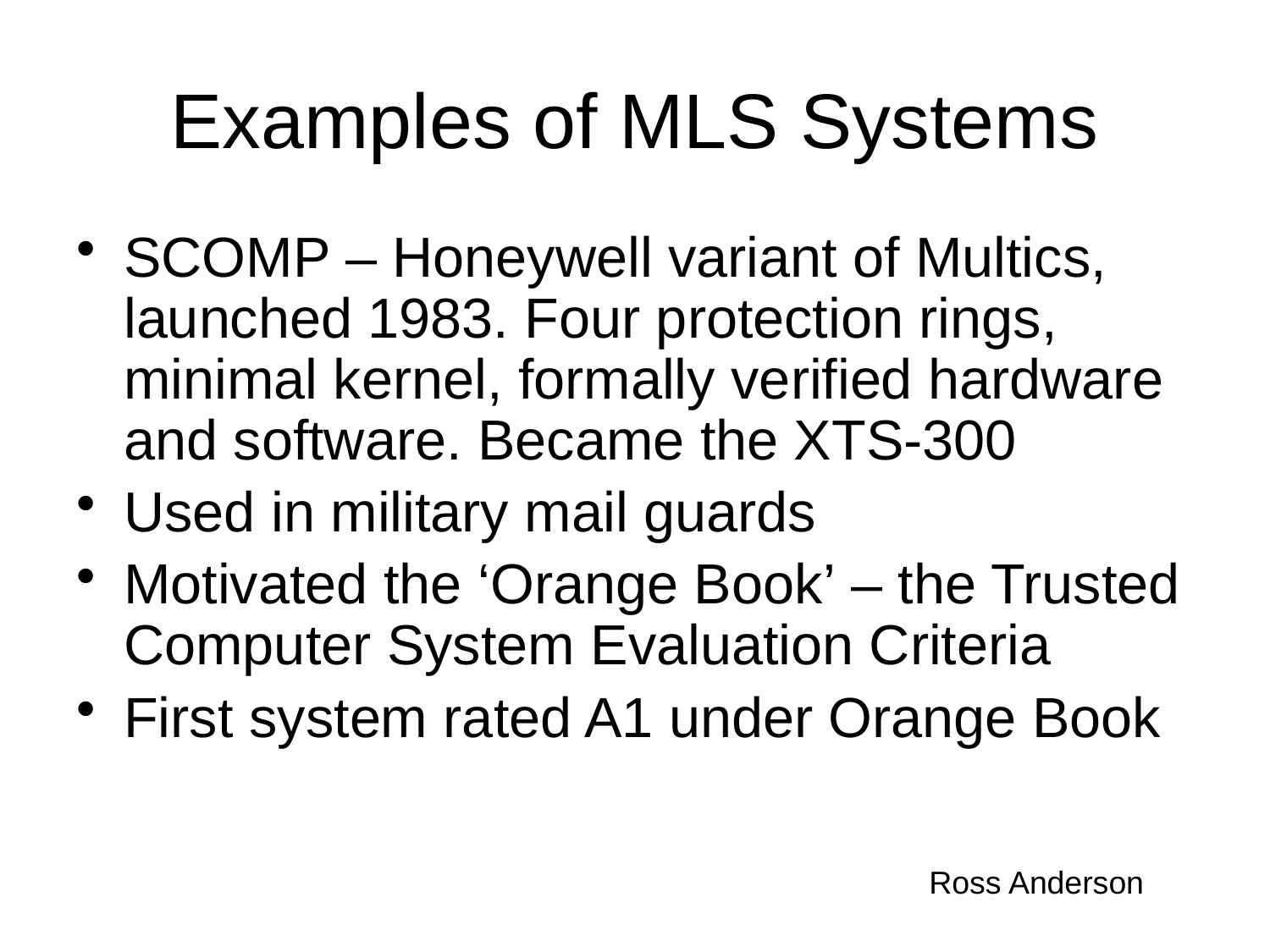

# Examples of MLS Systems
SCOMP – Honeywell variant of Multics, launched 1983. Four protection rings, minimal kernel, formally verified hardware and software. Became the XTS-300
Used in military mail guards
Motivated the ‘Orange Book’ – the Trusted Computer System Evaluation Criteria
First system rated A1 under Orange Book
Ross Anderson